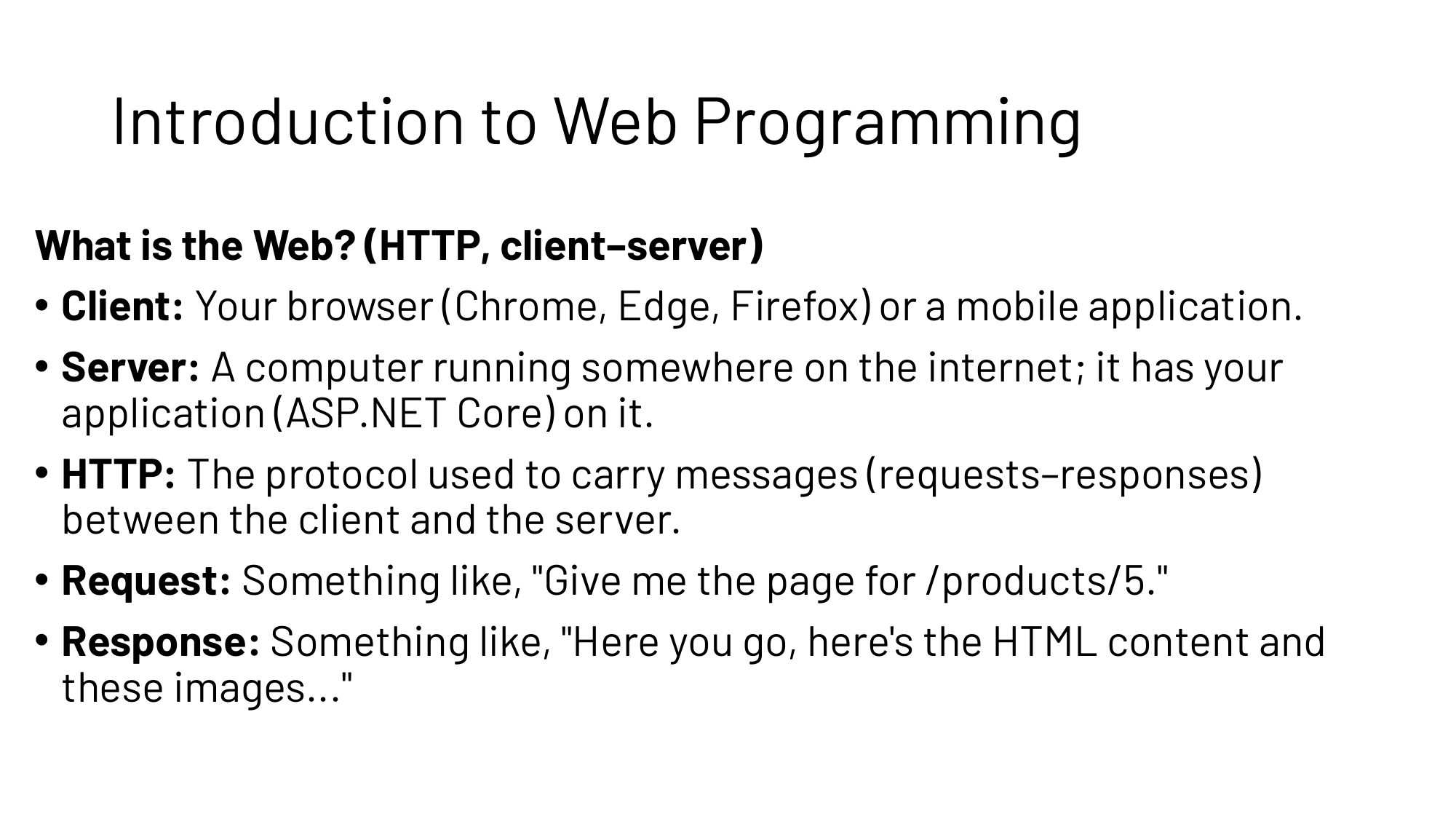

# Introduction to Web Programming
What is the Web? (HTTP, client–server)
Client: Your browser (Chrome, Edge, Firefox) or a mobile application.
Server: A computer running somewhere on the internet; it has your application (ASP.NET Core) on it.
HTTP: The protocol used to carry messages (requests–responses) between the client and the server.
Request: Something like, "Give me the page for /products/5."
Response: Something like, "Here you go, here's the HTML content and these images..."